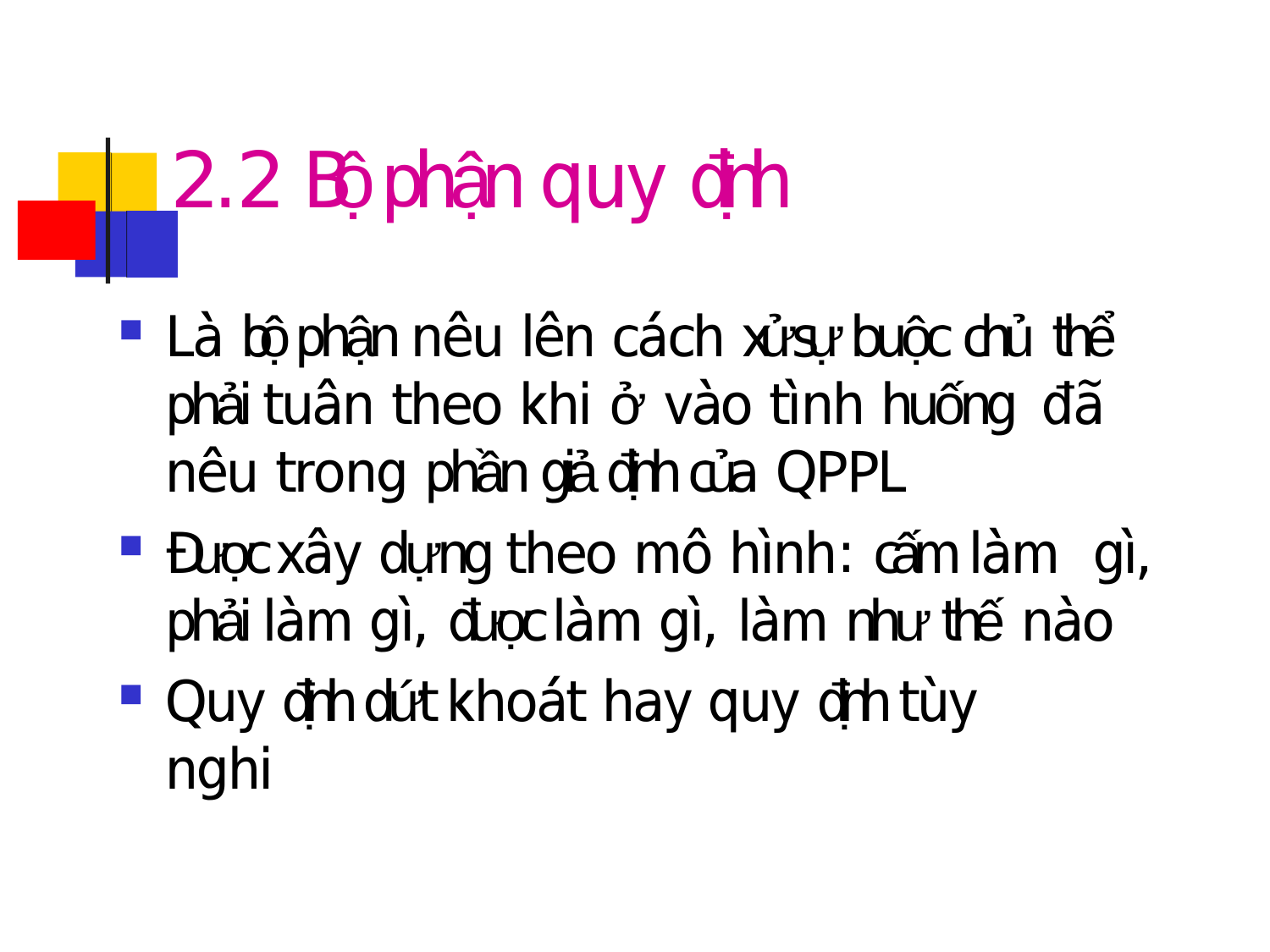

# 2.2 Bộ phận quy định
Là bộ phận nêu lên cách xử sự buộc chủ  thể phải tuân theo khi ở vào tình huống  đã nêu trong phần giả định của QPPL
Được xây dựng theo mô hình: cấm làm  gì, phải làm gì, được làm gì, làm như thế  nào
Quy định dứt khoát hay quy định tùy  nghi